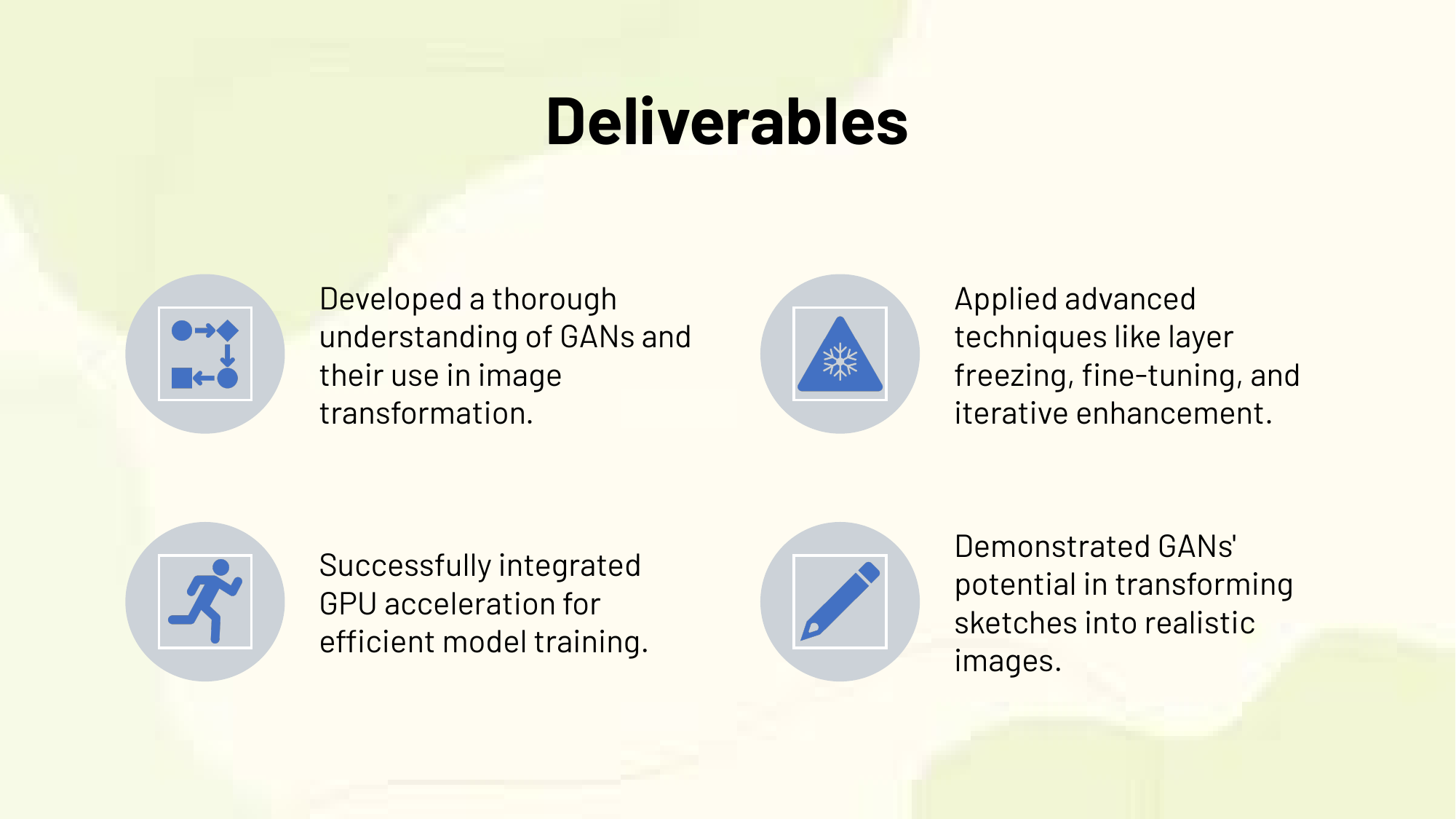

# Deliverables
Developed a thorough understanding of GANs and their use in image transformation.
Applied advanced techniques like layer freezing, fine-tuning, and iterative enhancement.
Successfully integrated GPU acceleration for efficient model training.
Demonstrated GANs' potential in transforming sketches into realistic images.